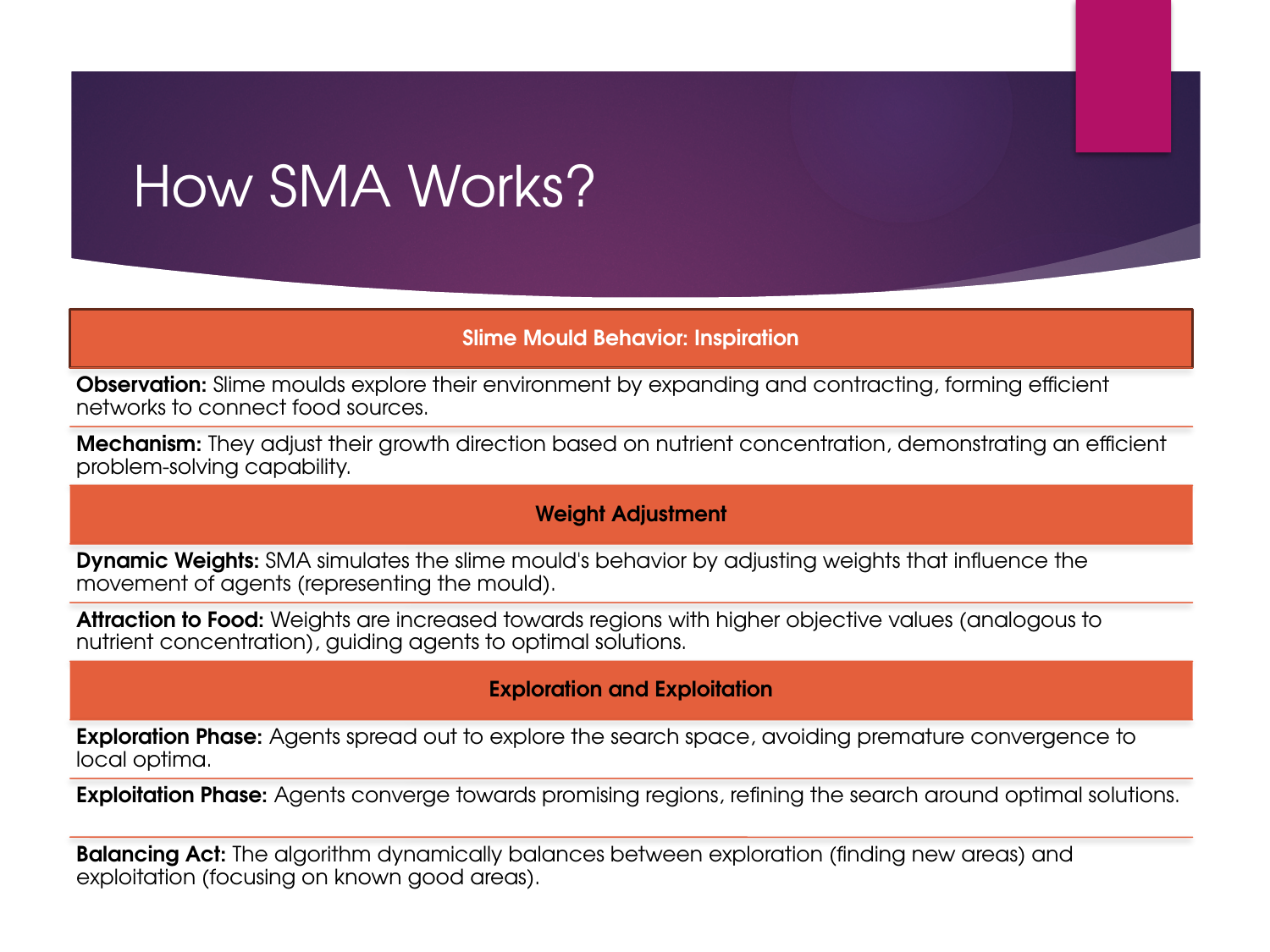

# How SMA Works?
Slime Mould Behavior: Inspiration
Observation: Slime moulds explore their environment by expanding and contracting, forming efficient networks to connect food sources.
Mechanism: They adjust their growth direction based on nutrient concentration, demonstrating an efficient problem-solving capability.
Weight Adjustment
Dynamic Weights: SMA simulates the slime mould's behavior by adjusting weights that influence the movement of agents (representing the mould).
Attraction to Food: Weights are increased towards regions with higher objective values (analogous to nutrient concentration), guiding agents to optimal solutions.
Exploration and Exploitation
Exploration Phase: Agents spread out to explore the search space, avoiding premature convergence to local optima.
Exploitation Phase: Agents converge towards promising regions, refining the search around optimal solutions.
Balancing Act: The algorithm dynamically balances between exploration (finding new areas) and exploitation (focusing on known good areas).